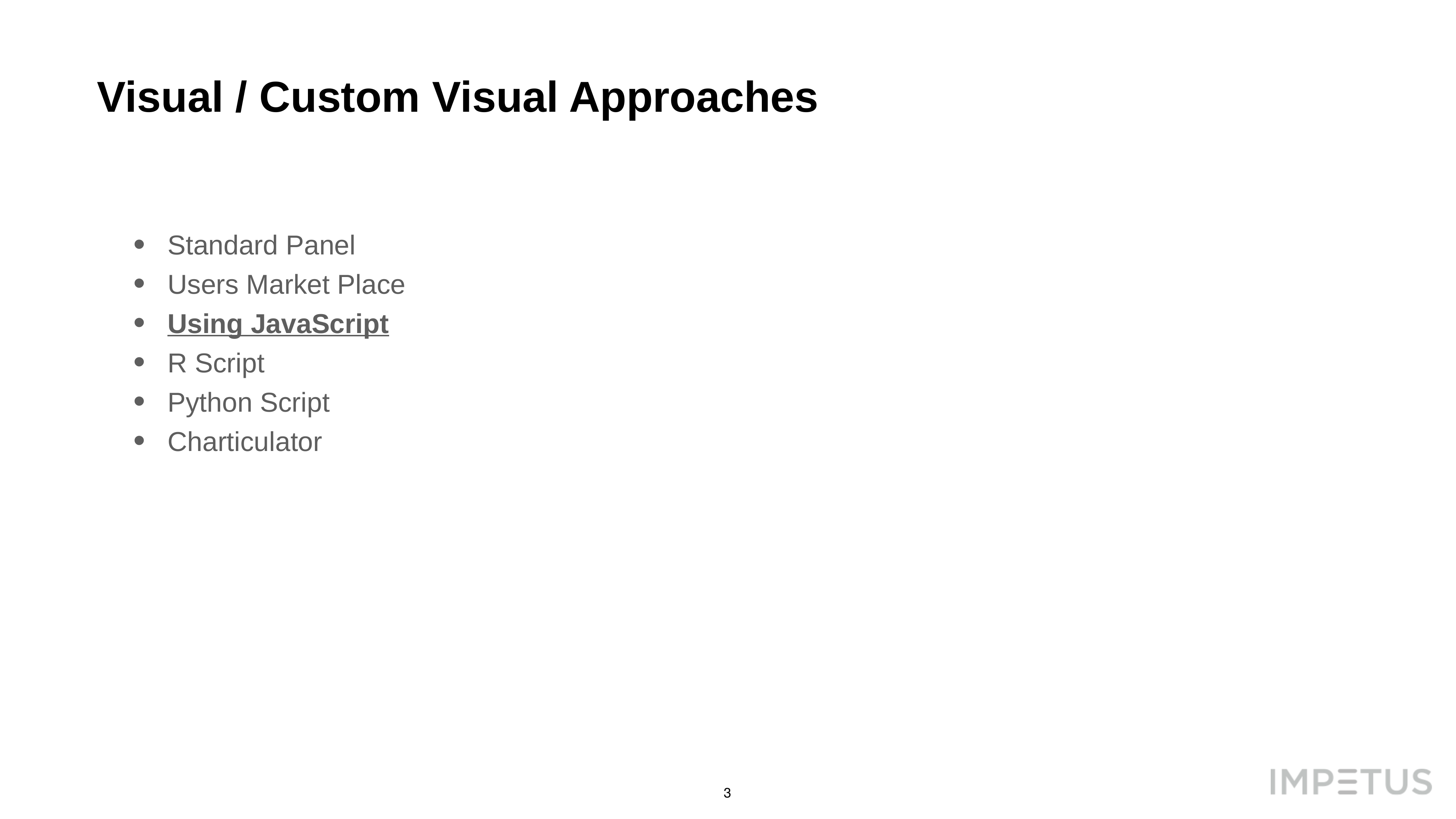

# Visual / Custom Visual Approaches

Standard Panel
Users Market Place
Using JavaScript
R Script
Python Script
Charticulator

3